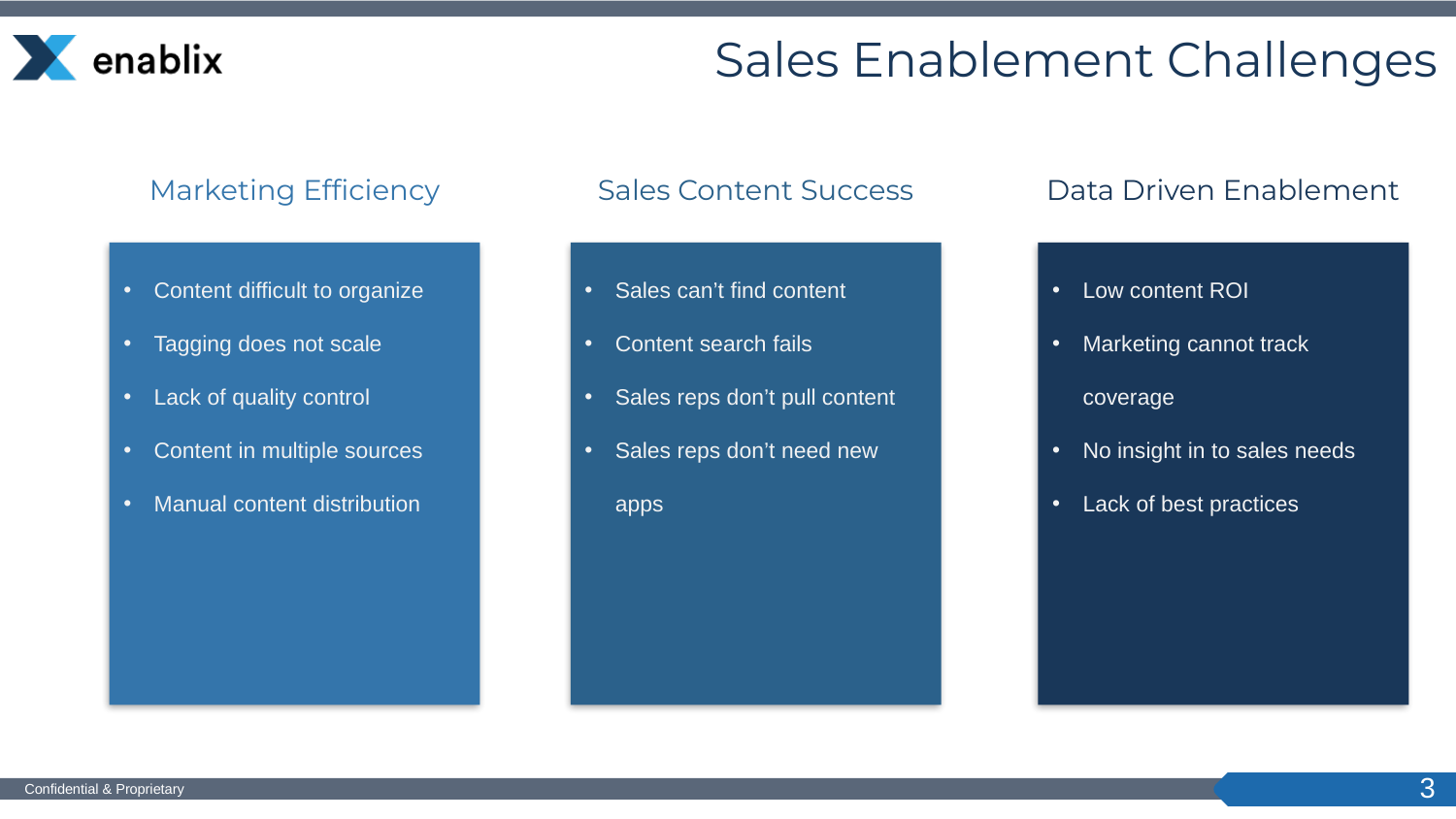

# Sales Enablement Challenges
Marketing Efficiency
Sales Content Success
Data Driven Enablement
Content difficult to organize
Tagging does not scale
Lack of quality control
Content in multiple sources
Manual content distribution
Sales can’t find content
Content search fails
Sales reps don’t pull content
Sales reps don’t need new apps

Low content ROI
Marketing cannot track coverage
No insight in to sales needs
Lack of best practices

3